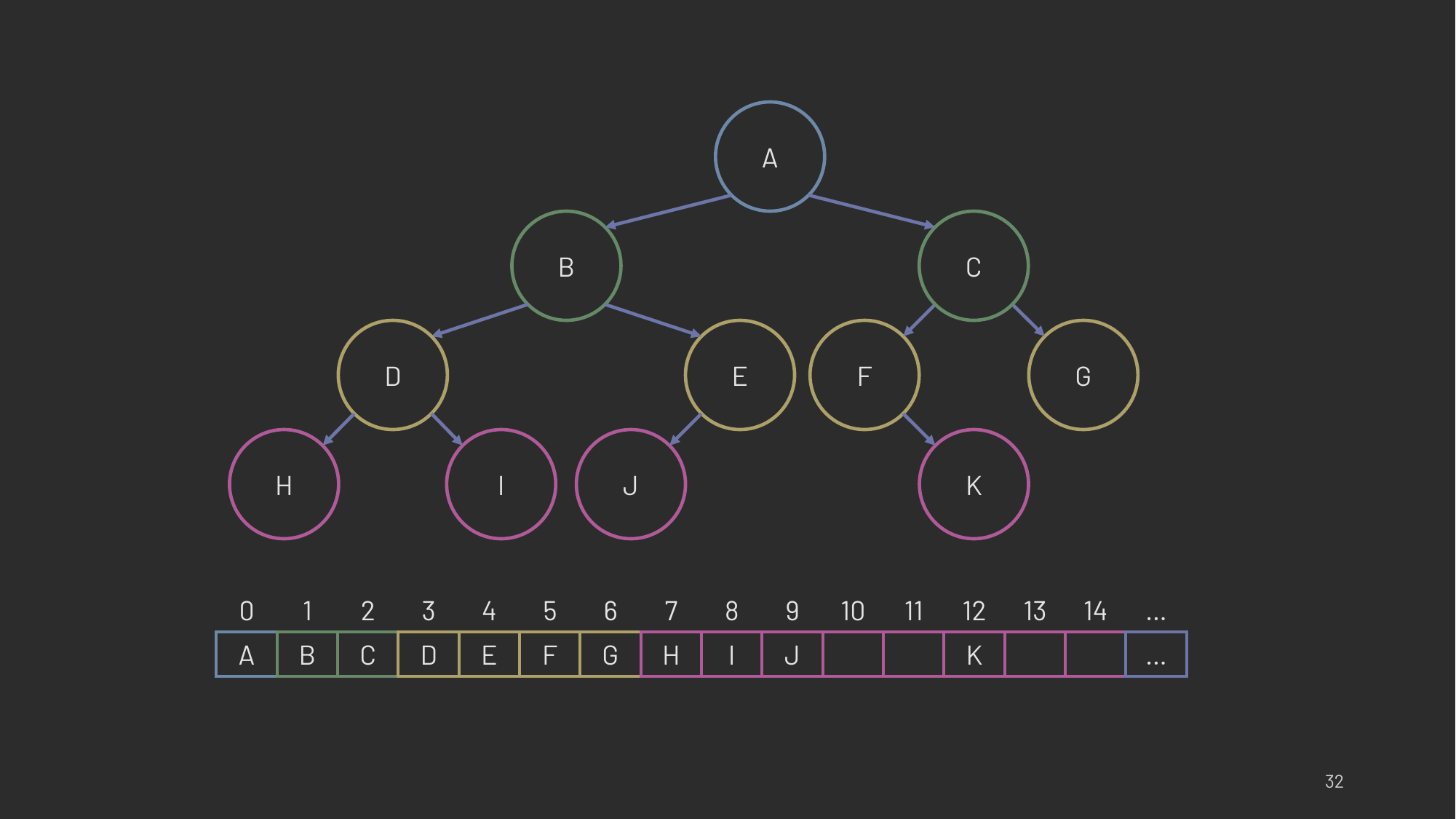

A
B
C
D
E
F
G
H
I
J
K
| 0 | 1 | 2 | 3 | 4 | 5 | 6 | 7 | 8 | 9 | 10 | 11 | 12 | 13 | 14 | … |
| --- | --- | --- | --- | --- | --- | --- | --- | --- | --- | --- | --- | --- | --- | --- | --- |
| A | B | C | D | E | F | G | H | I | J |  |  | K |  |  | … |
32